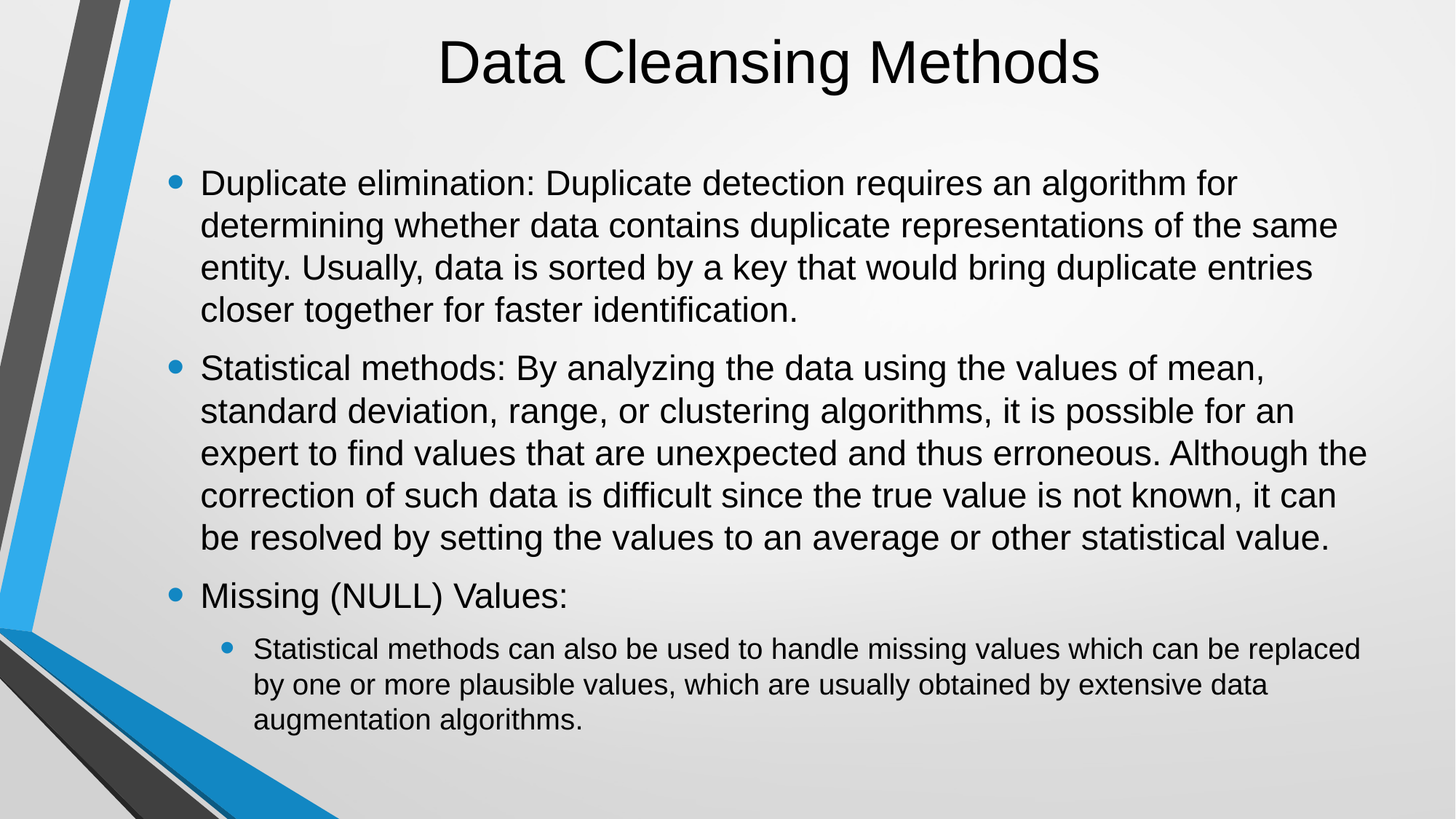

# Data Cleansing Methods
Duplicate elimination: Duplicate detection requires an algorithm for determining whether data contains duplicate representations of the same entity. Usually, data is sorted by a key that would bring duplicate entries closer together for faster identification.
Statistical methods: By analyzing the data using the values of mean, standard deviation, range, or clustering algorithms, it is possible for an expert to find values that are unexpected and thus erroneous. Although the correction of such data is difficult since the true value is not known, it can be resolved by setting the values to an average or other statistical value.
Missing (NULL) Values:
Statistical methods can also be used to handle missing values which can be replaced by one or more plausible values, which are usually obtained by extensive data augmentation algorithms.